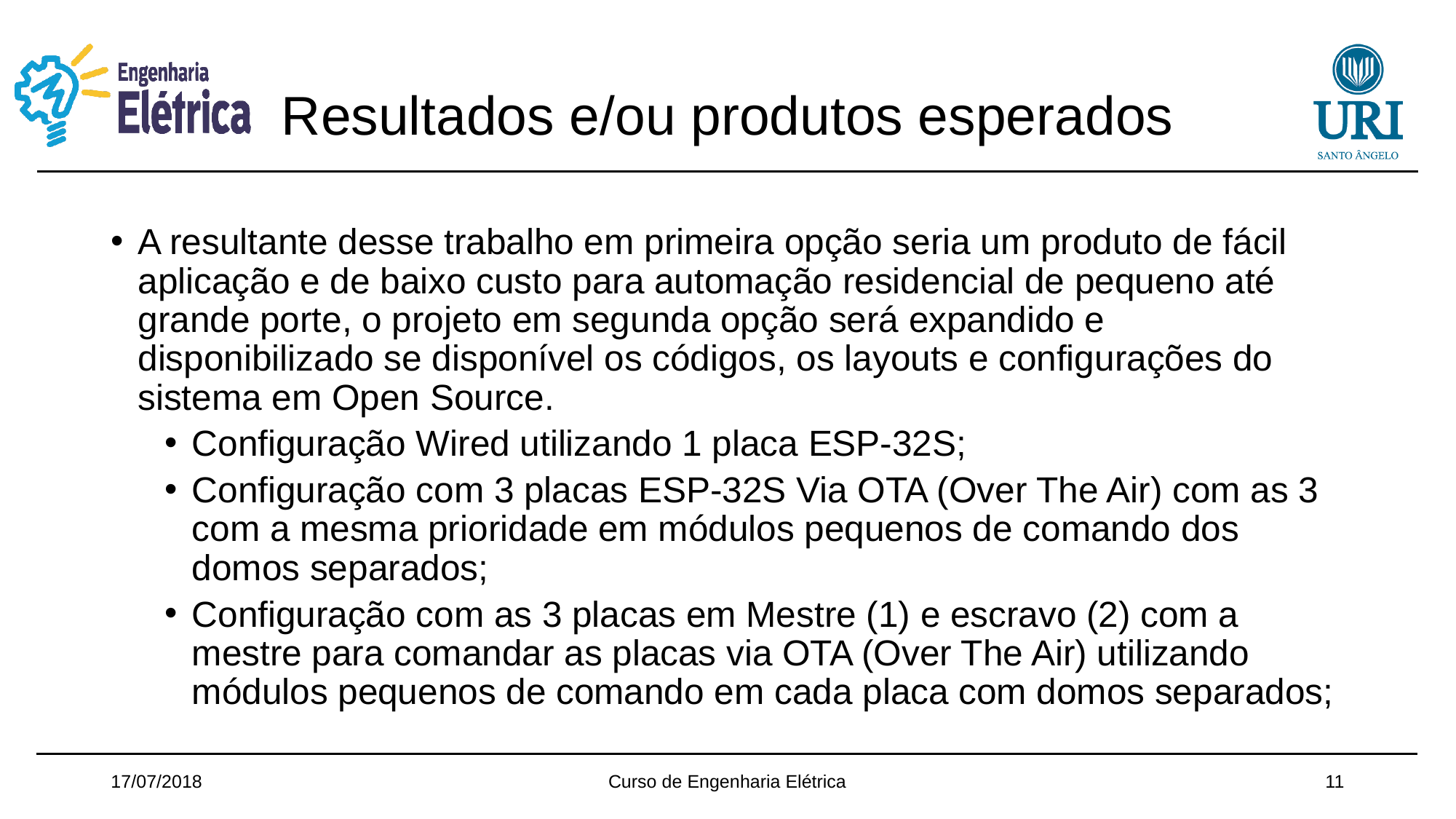

# Resultados e/ou produtos esperados
A resultante desse trabalho em primeira opção seria um produto de fácil aplicação e de baixo custo para automação residencial de pequeno até grande porte, o projeto em segunda opção será expandido e disponibilizado se disponível os códigos, os layouts e configurações do sistema em Open Source.
Configuração Wired utilizando 1 placa ESP-32S;
Configuração com 3 placas ESP-32S Via OTA (Over The Air) com as 3 com a mesma prioridade em módulos pequenos de comando dos domos separados;
Configuração com as 3 placas em Mestre (1) e escravo (2) com a mestre para comandar as placas via OTA (Over The Air) utilizando módulos pequenos de comando em cada placa com domos separados;

17/07/2018
Curso de Engenharia Elétrica
11